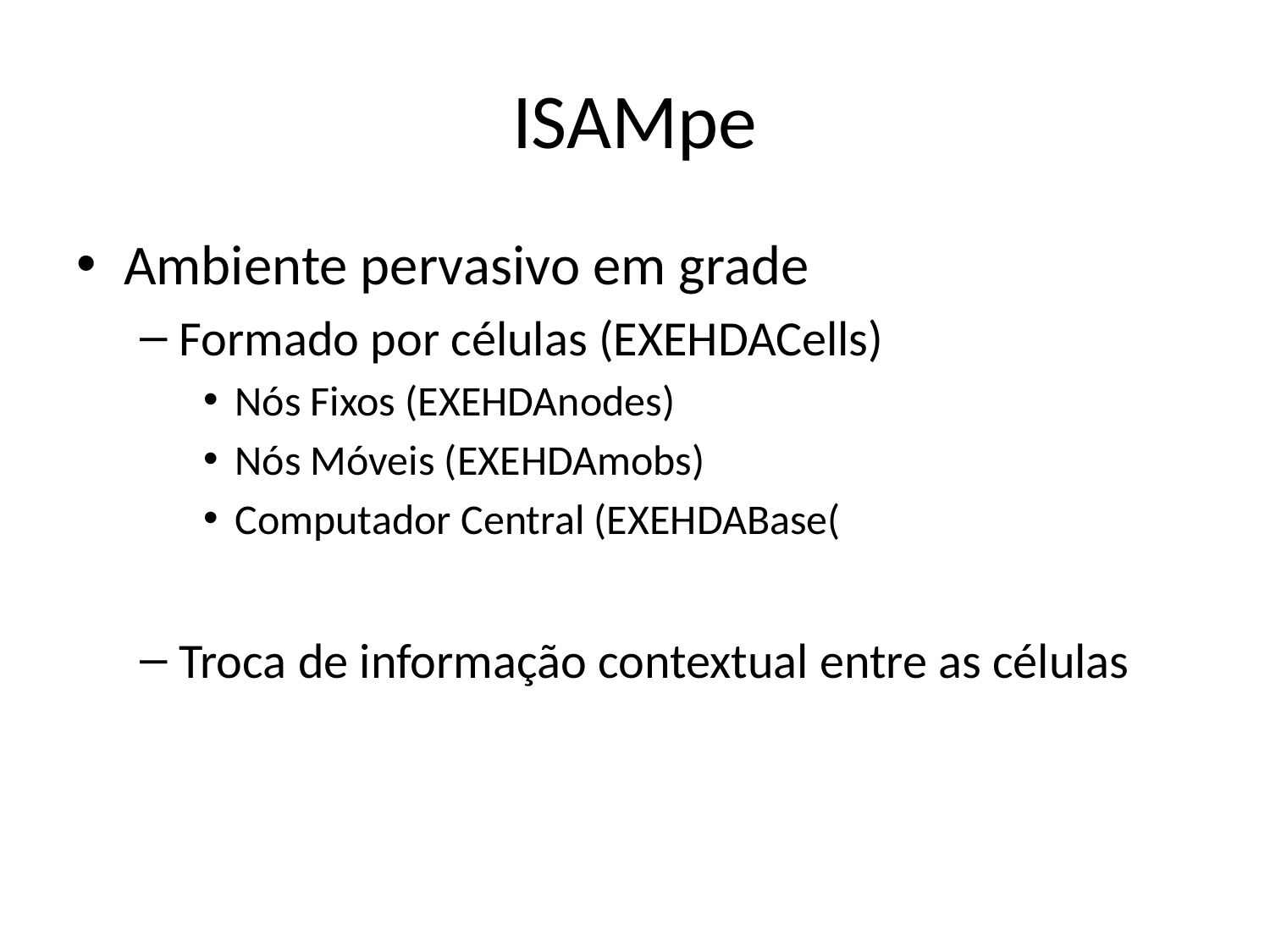

# ISAMpe
Ambiente pervasivo em grade
Formado por células (EXEHDACells)
Nós Fixos (EXEHDAnodes)
Nós Móveis (EXEHDAmobs)
Computador Central (EXEHDABase(

Troca de informação contextual entre as células